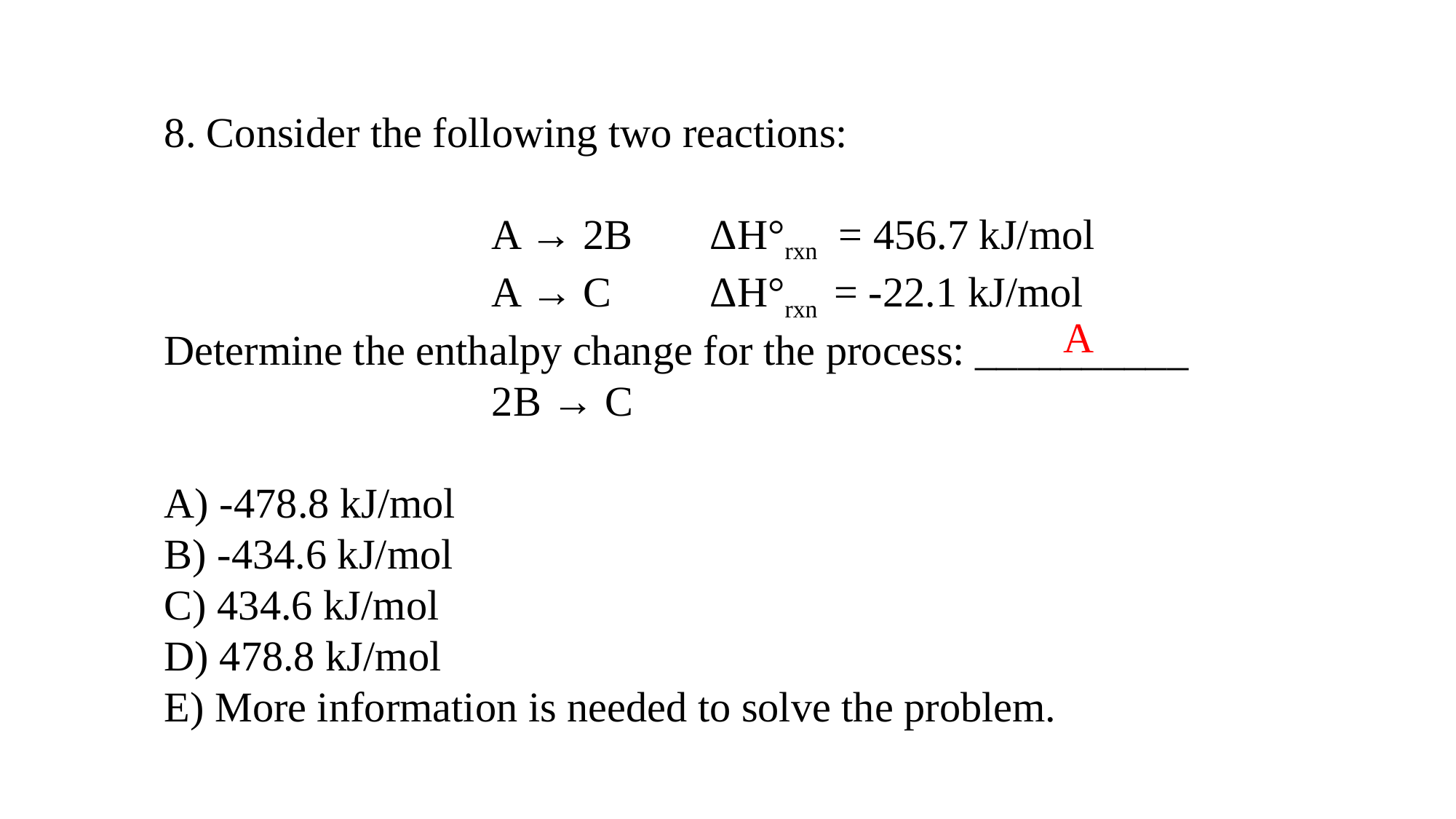

8. Consider the following two reactions:

			A → 2B	ΔH°rxn  = 456.7 kJ/mol
			A → C	ΔH°rxn  = -22.1 kJ/mol
Determine the enthalpy change for the process: __________
			2B → C

A) -478.8 kJ/mol
B) -434.6 kJ/mol
C) 434.6 kJ/mol
D) 478.8 kJ/mol
E) More information is needed to solve the problem.
A